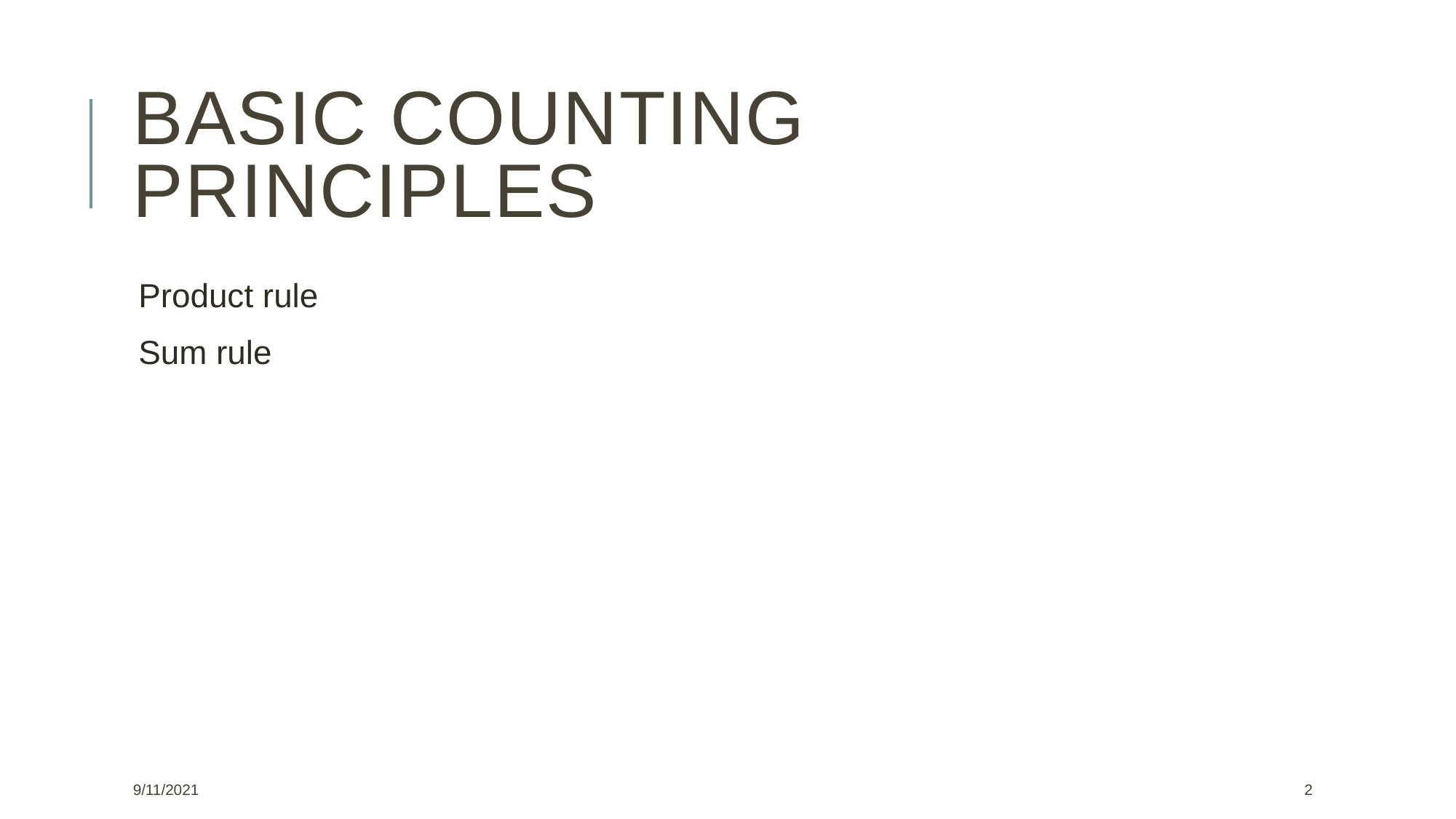

# Basic counting principles
Product rule
Sum rule
9/11/2021
2